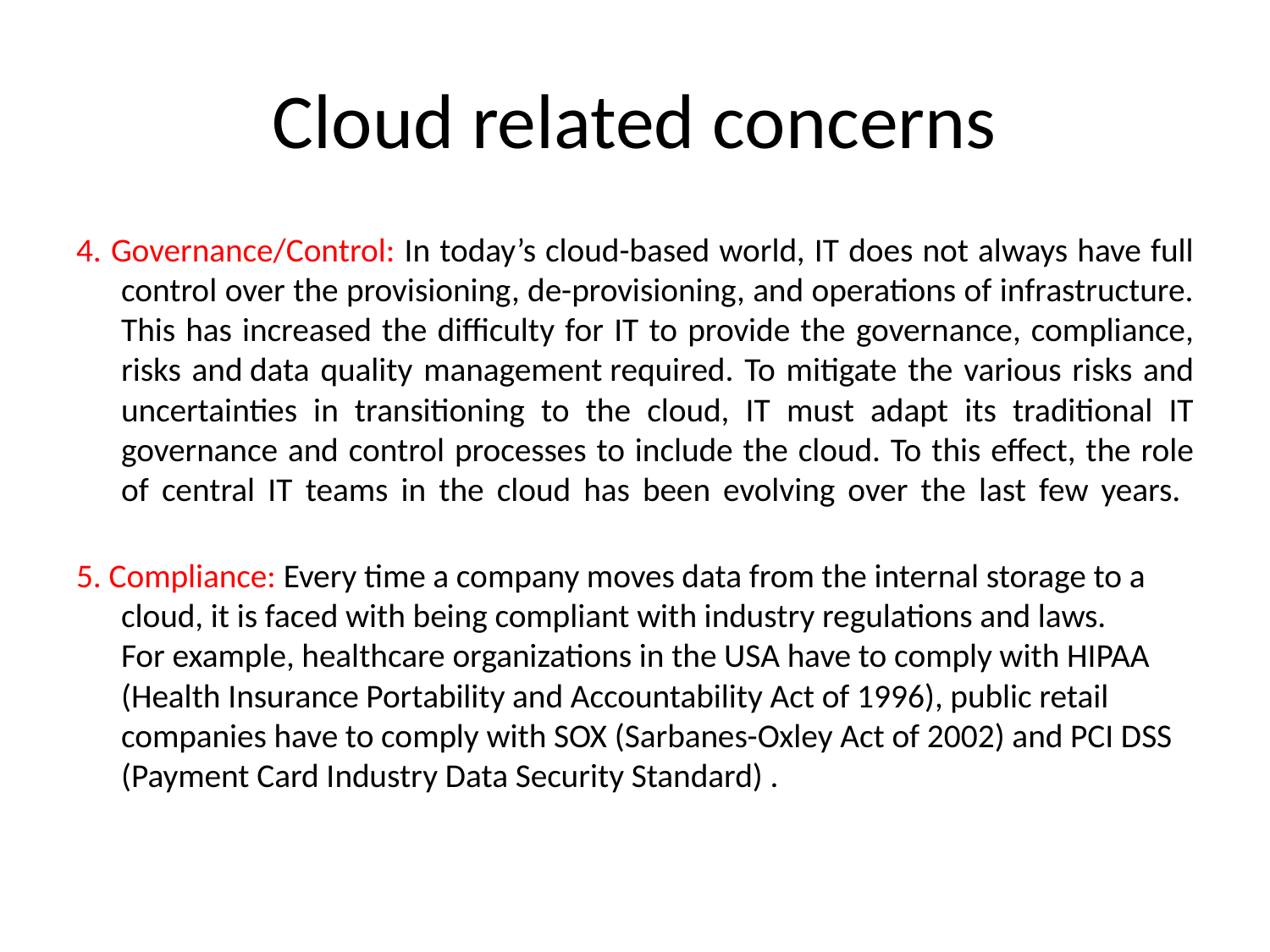

# Cloud related concerns
4. Governance/Control: In today’s cloud-based world, IT does not always have full control over the provisioning, de-provisioning, and operations of infrastructure. This has increased the difficulty for IT to provide the governance, compliance, risks and data quality management required. To mitigate the various risks and uncertainties in transitioning to the cloud, IT must adapt its traditional IT governance and control processes to include the cloud. To this effect, the role of central IT teams in the cloud has been evolving over the last few years.
5. Compliance: Every time a company moves data from the internal storage to a cloud, it is faced with being compliant with industry regulations and laws.
For example, healthcare organizations in the USA have to comply with HIPAA (Health Insurance Portability and Accountability Act of 1996), public retail companies have to comply with SOX (Sarbanes-Oxley Act of 2002) and PCI DSS (Payment Card Industry Data Security Standard) .